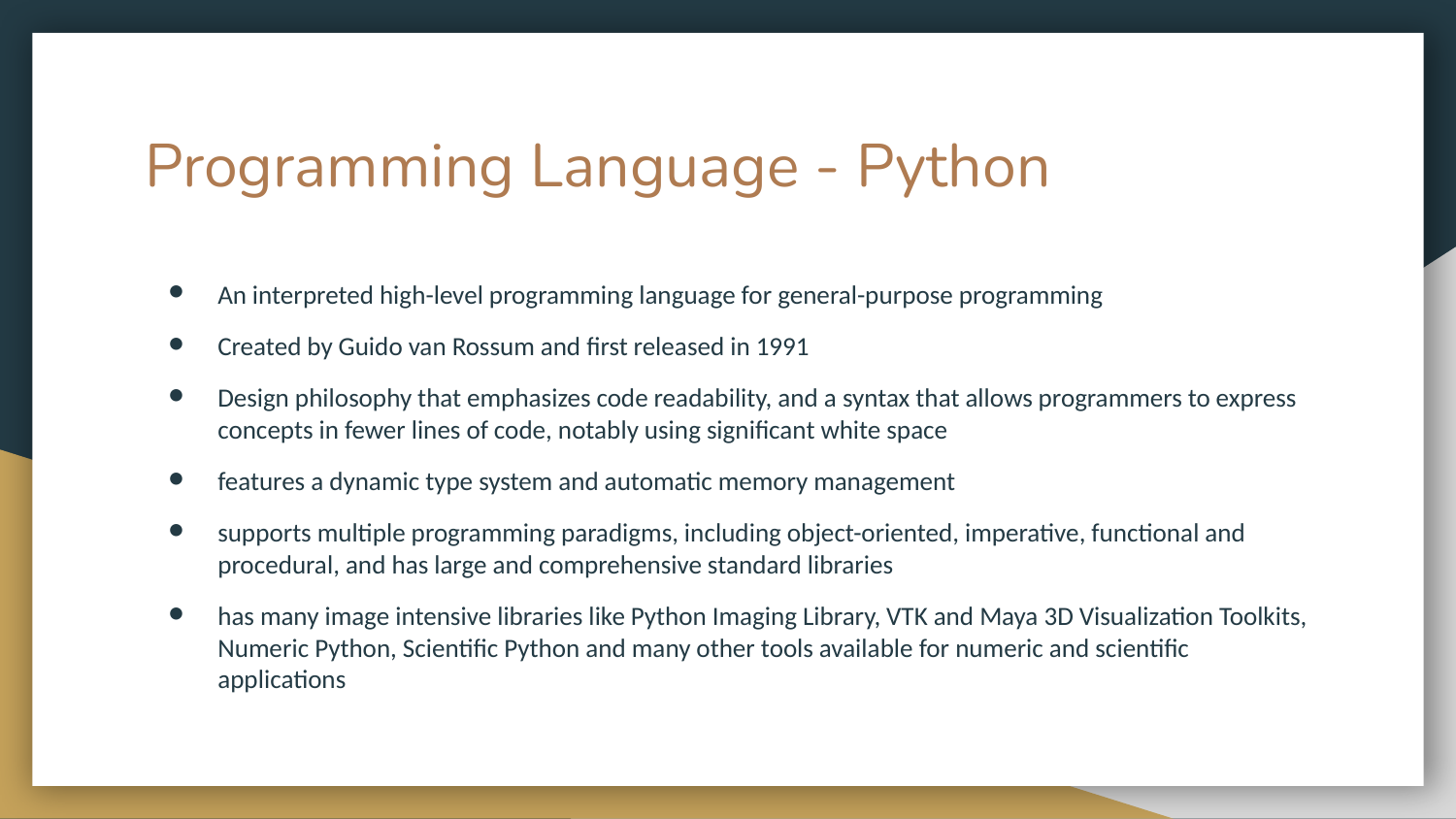

# Programming Language - Python
An interpreted high-level programming language for general-purpose programming
Created by Guido van Rossum and first released in 1991
Design philosophy that emphasizes code readability, and a syntax that allows programmers to express concepts in fewer lines of code, notably using significant white space
features a dynamic type system and automatic memory management
supports multiple programming paradigms, including object-oriented, imperative, functional and procedural, and has large and comprehensive standard libraries
has many image intensive libraries like Python Imaging Library, VTK and Maya 3D Visualization Toolkits, Numeric Python, Scientific Python and many other tools available for numeric and scientific applications